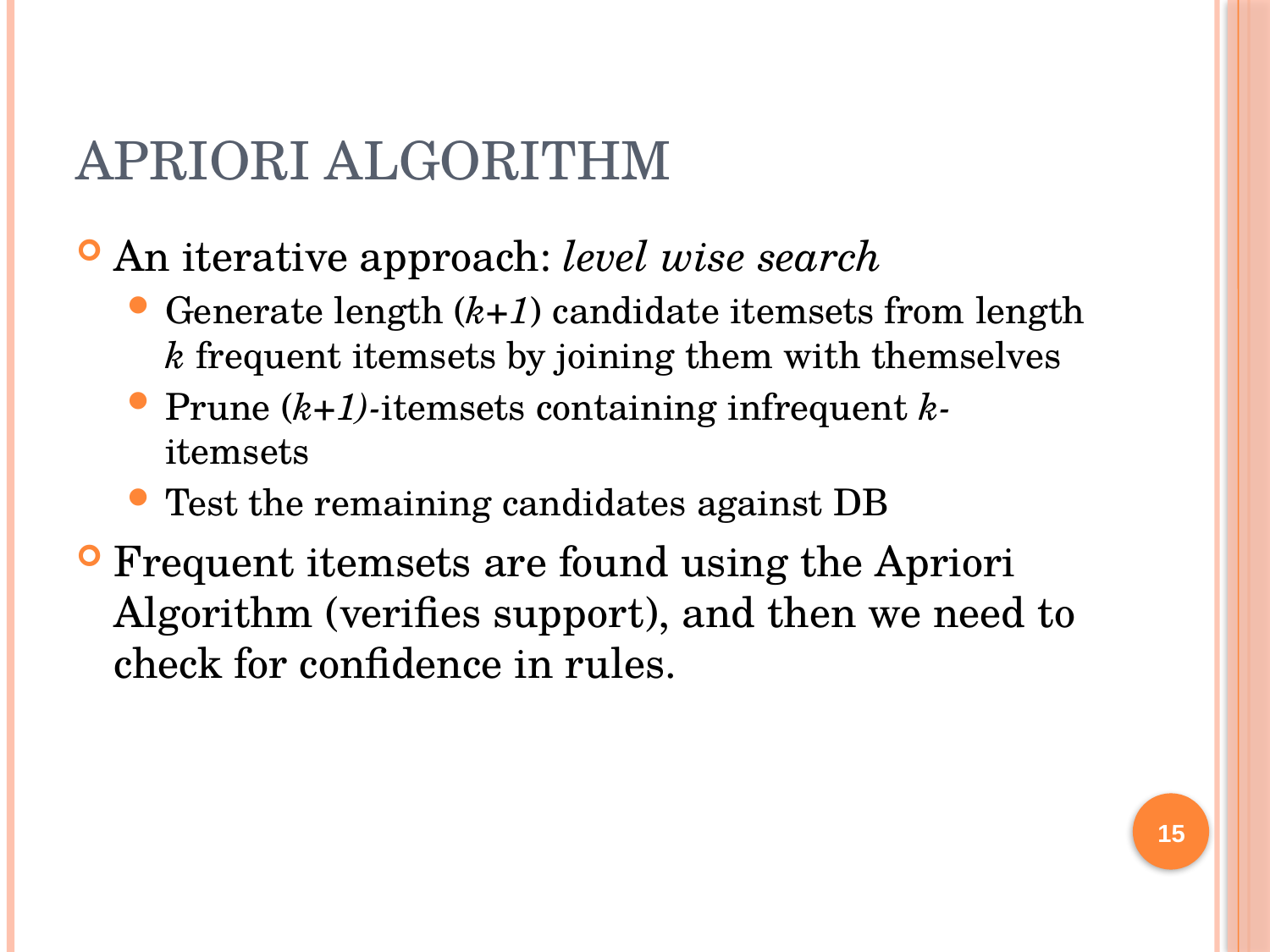

# Apriori Algorithm
An iterative approach: level wise search
Generate length (k+1) candidate itemsets from length k frequent itemsets by joining them with themselves
Prune (k+1)-itemsets containing infrequent k-itemsets
Test the remaining candidates against DB
Frequent itemsets are found using the Apriori Algorithm (verifies support), and then we need to check for confidence in rules.

15